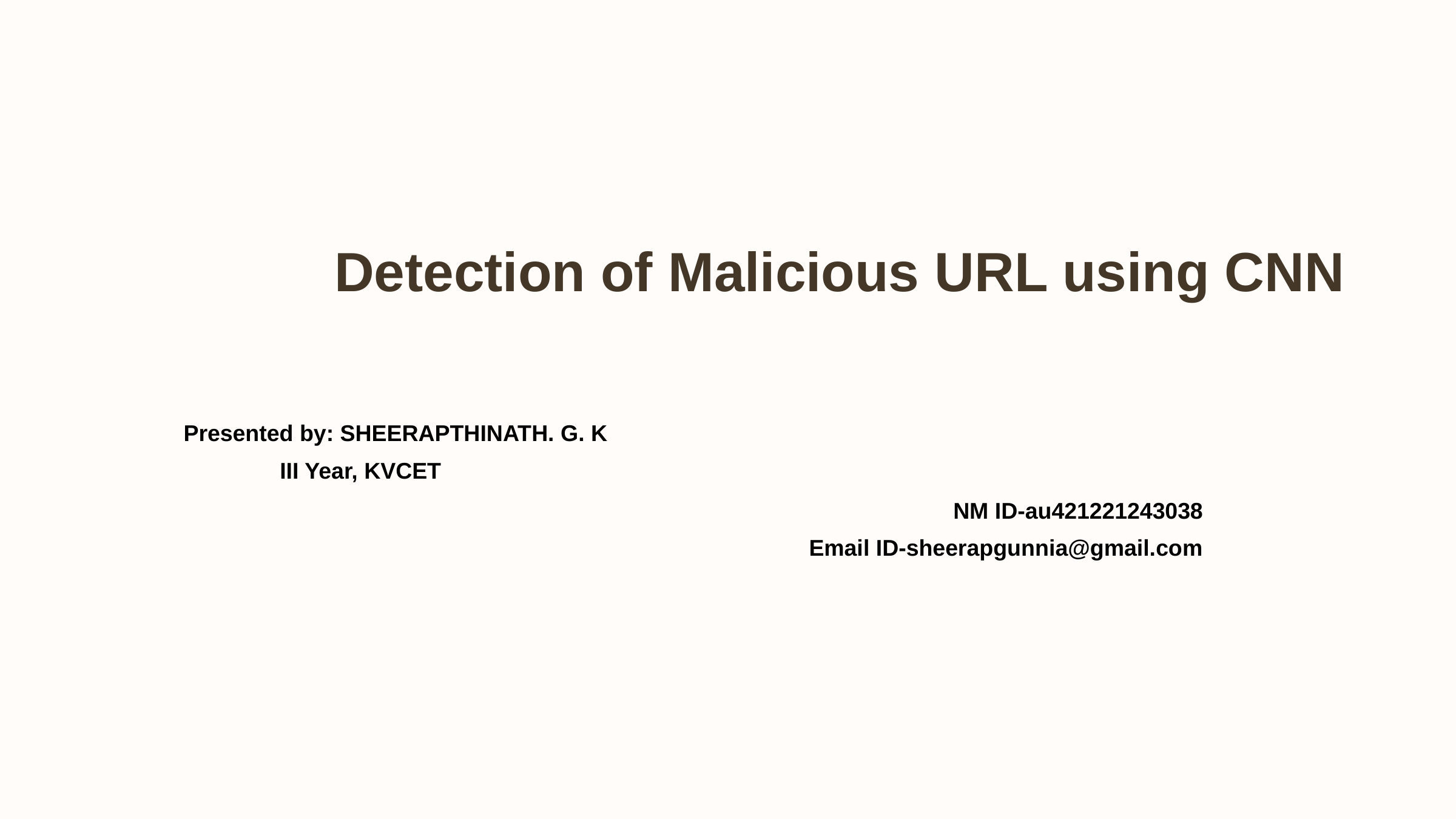

Detection of Malicious URL using CNN

Presented by: SHEERAPTHINATH. G. K

III Year, KVCET
NM ID-au421221243038

Email ID-sheerapgunnia@gmail.com